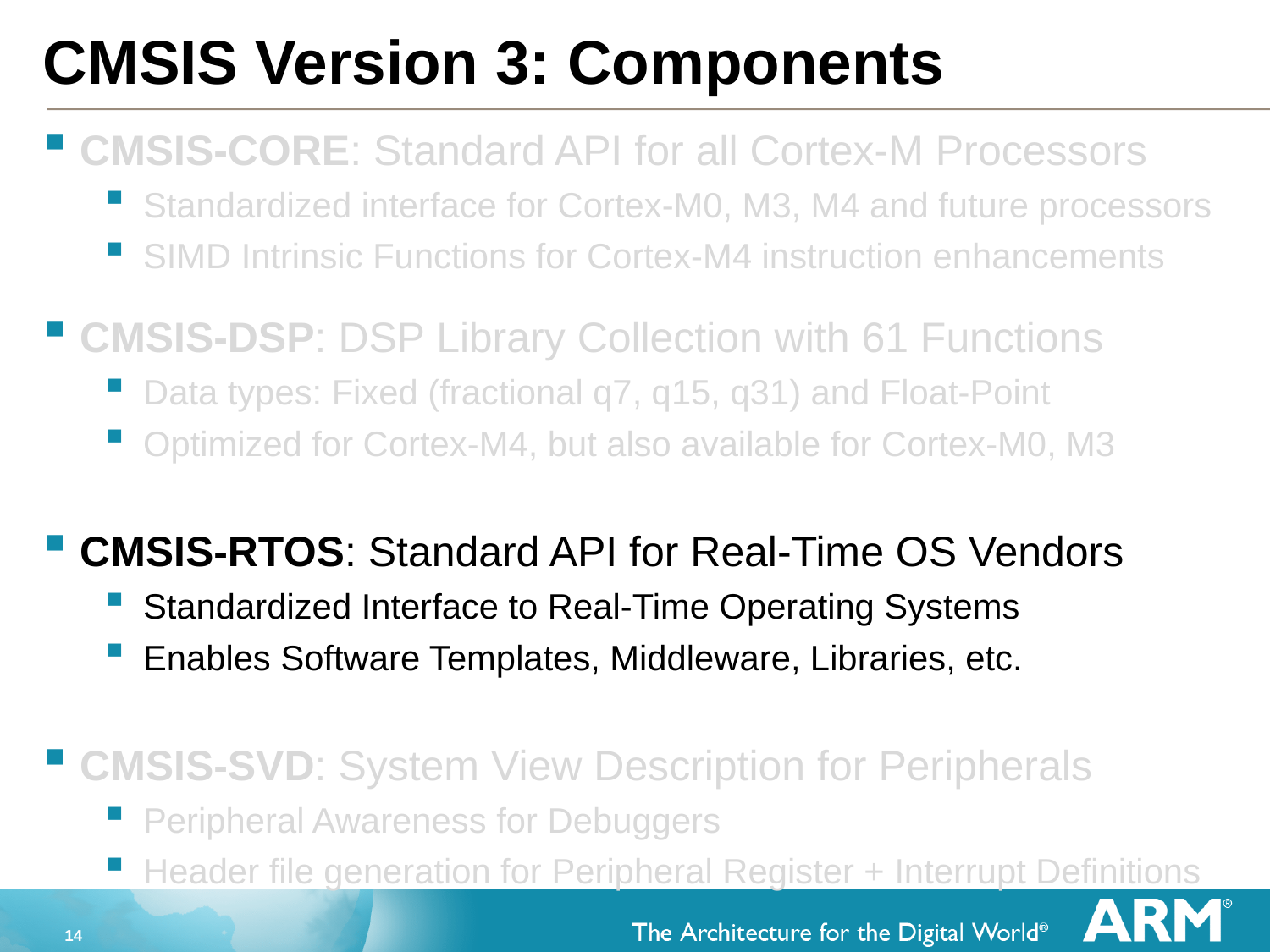

CMSIS Version 3: Components
CMSIS-CORE: Standard API for all Cortex-M Processors
Standardized interface for Cortex-M0, M3, M4 and future processors
SIMD Intrinsic Functions for Cortex-M4 instruction enhancements

CMSIS-DSP: DSP Library Collection with 61 Functions
Data types: Fixed (fractional q7, q15, q31) and Float-Point
Optimized for Cortex-M4, but also available for Cortex-M0, M3

CMSIS-RTOS: Standard API for Real-Time OS Vendors
Standardized Interface to Real-Time Operating Systems
Enables Software Templates, Middleware, Libraries, etc.

CMSIS-SVD: System View Description for Peripherals
Peripheral Awareness for Debuggers
Header file generation for Peripheral Register + Interrupt Definitions